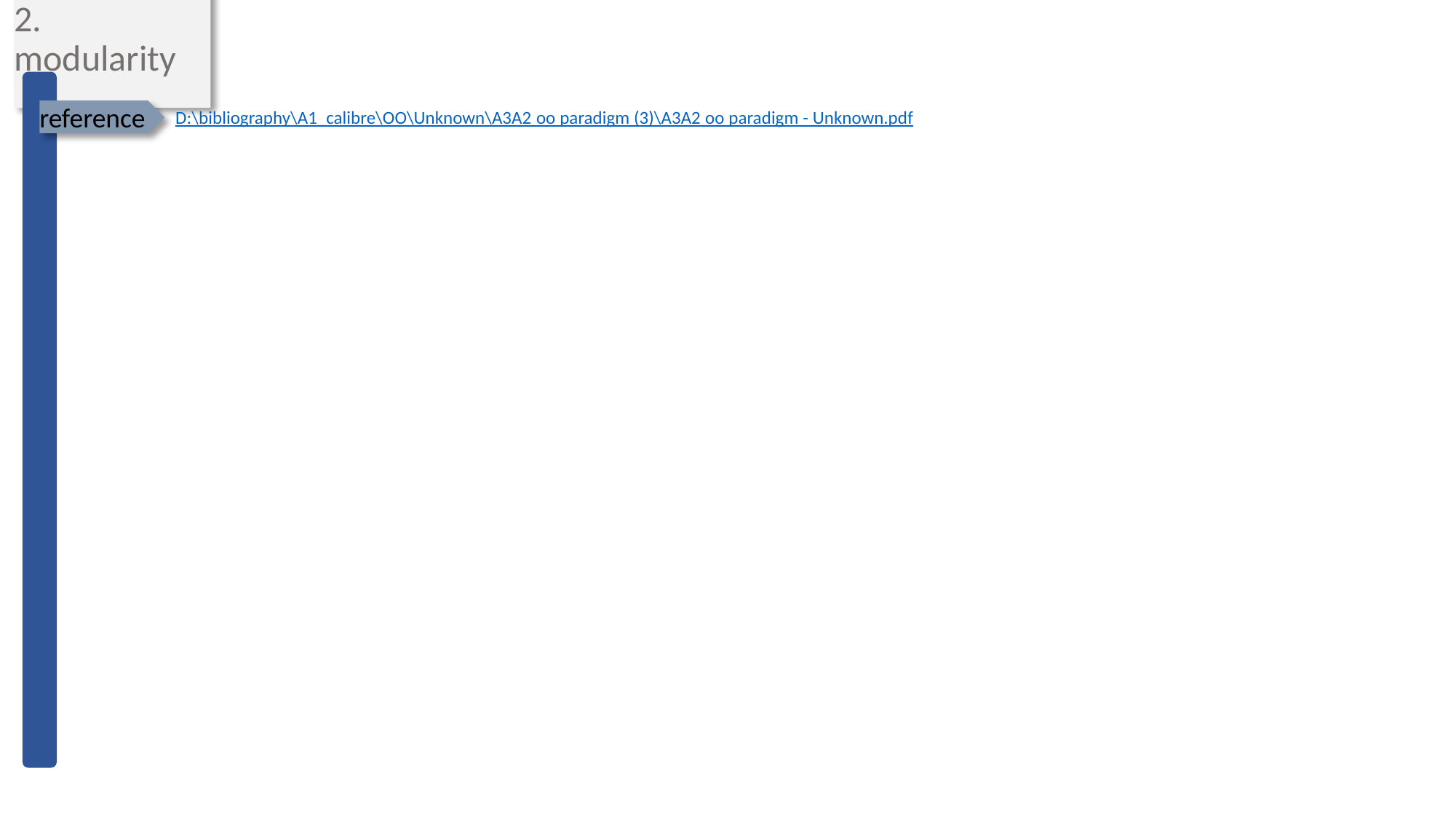

# 2. modularity
reference
D:\bibliography\A1_calibre\OO\Unknown\A3A2 oo paradigm (3)\A3A2 oo paradigm - Unknown.pdf